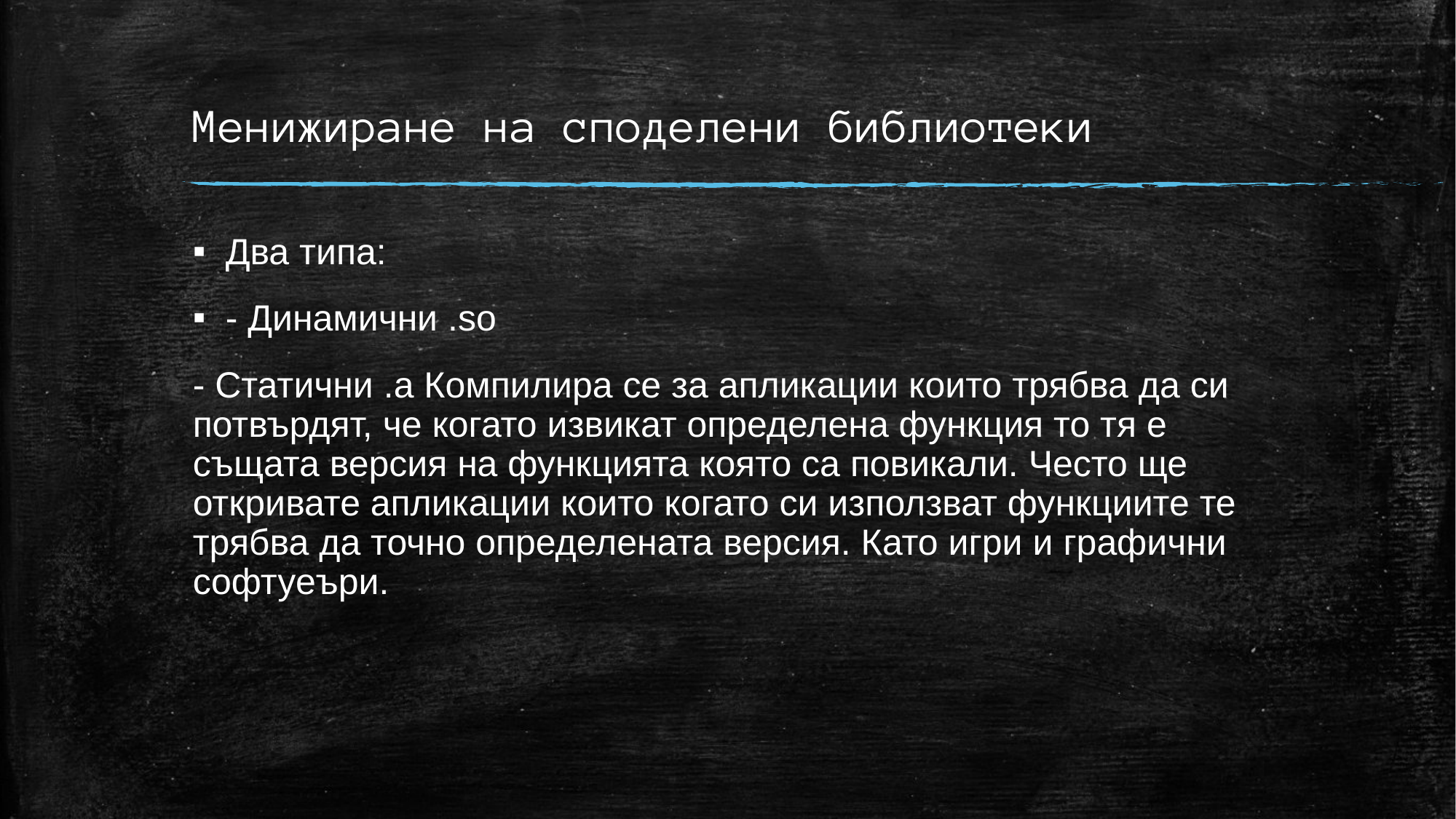

# Менижиране на споделени библиотеки
Два типа:
- Динамични .so
- Статични .a Компилира се за апликации които трябва да си потвърдят, че когато извикат определена функция то тя е същата версия на функцията която са повикали. Често ще откривате апликации които когато си използват функциите те трябва да точно определената версия. Като игри и графични софтуеъри.